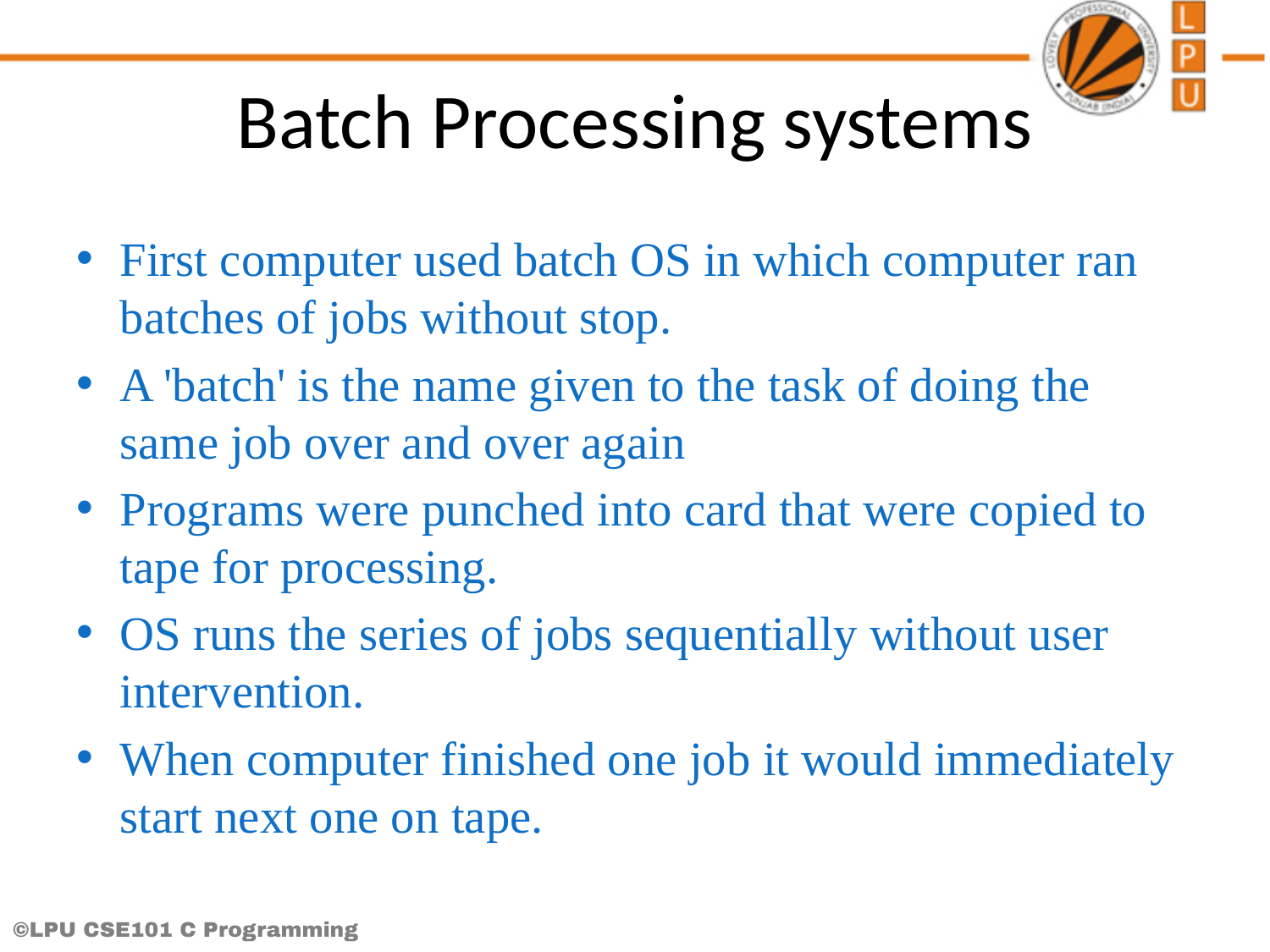

# Batch Processing systems
First computer used batch OS in which computer ran batches of jobs without stop.
A 'batch' is the name given to the task of doing the same job over and over again
Programs were punched into card that were copied to tape for processing.
OS runs the series of jobs sequentially without user intervention.
When computer finished one job it would immediately start next one on tape.